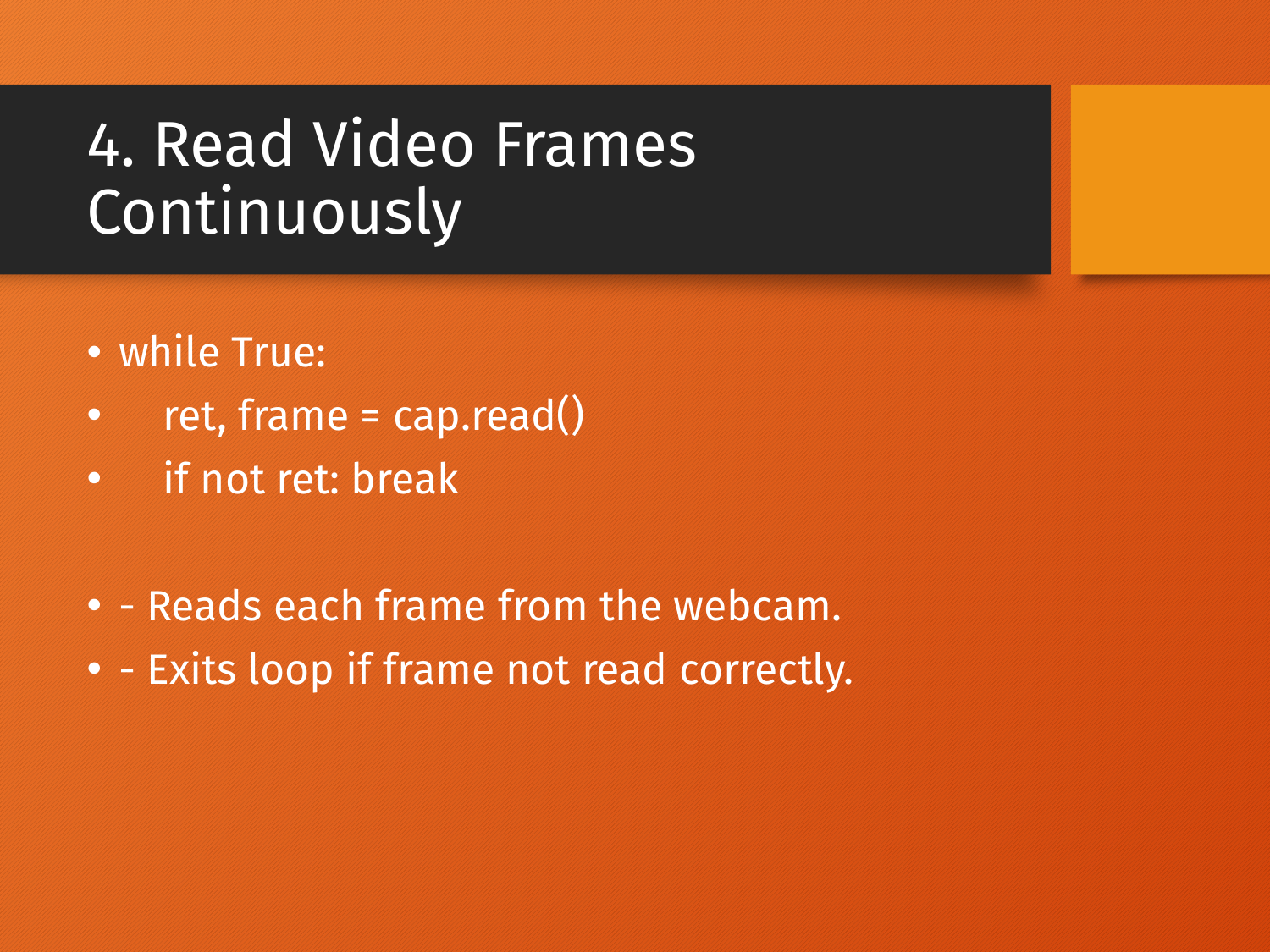

# 4. Read Video Frames Continuously
while True:
    ret, frame = cap.read()
    if not ret: break

- Reads each frame from the webcam.
- Exits loop if frame not read correctly.